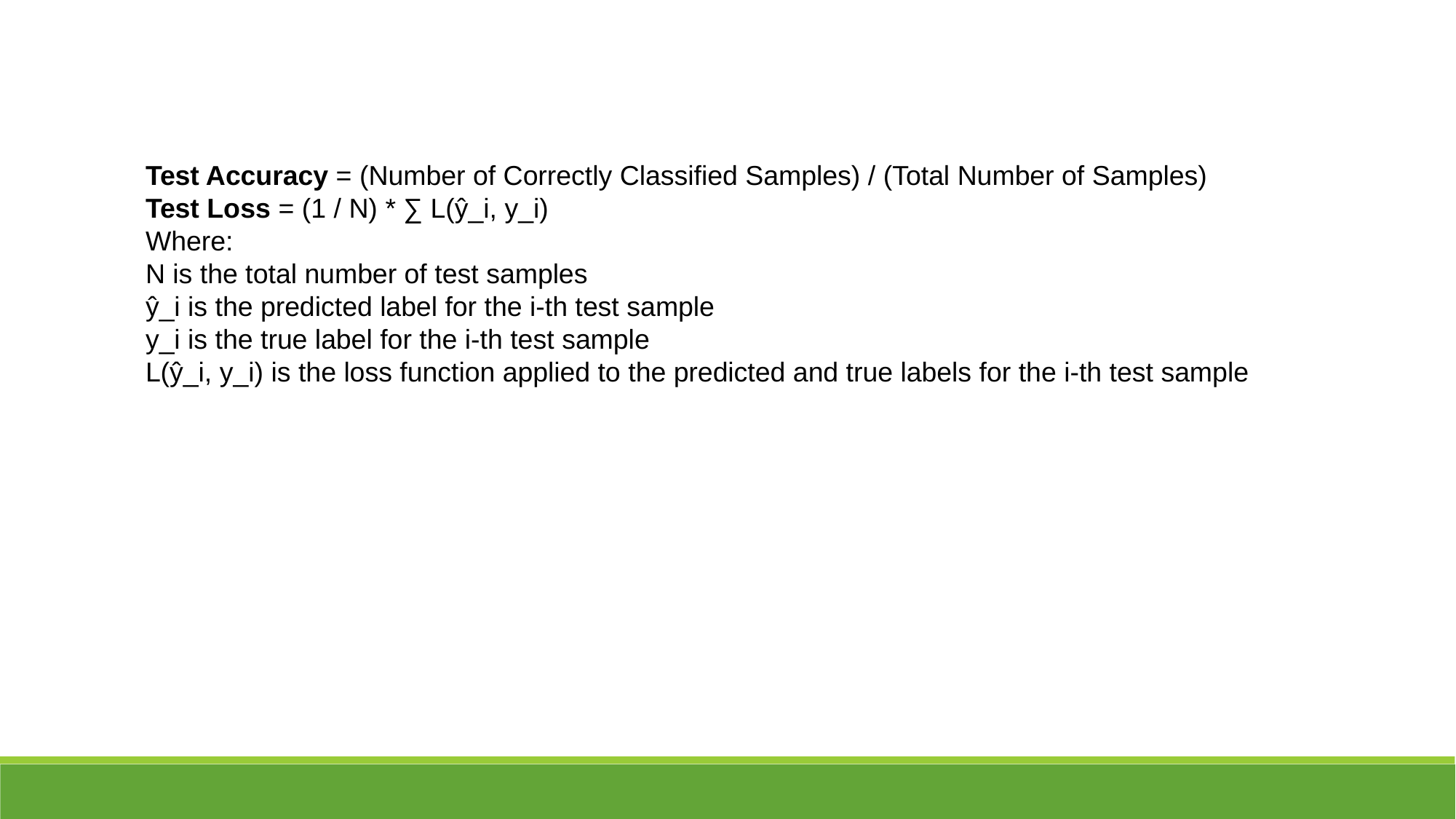

Test Accuracy = (Number of Correctly Classified Samples) / (Total Number of Samples)
Test Loss = (1 / N) * ∑ L(ŷ_i, y_i)
Where:
N is the total number of test samples
ŷ_i is the predicted label for the i-th test sample
y_i is the true label for the i-th test sample
L(ŷ_i, y_i) is the loss function applied to the predicted and true labels for the i-th test sample